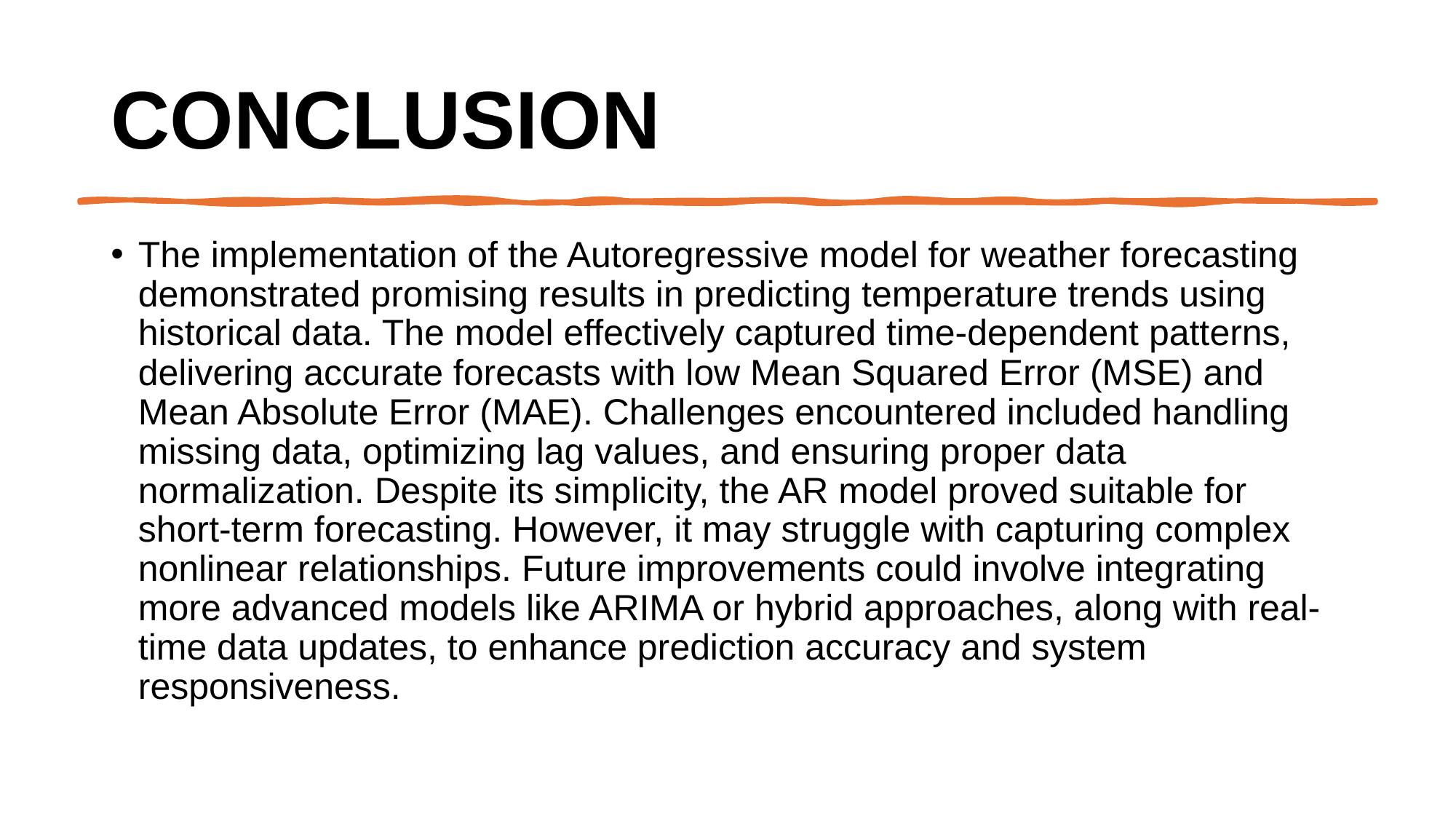

# Conclusion

The implementation of the Autoregressive model for weather forecasting demonstrated promising results in predicting temperature trends using historical data. The model effectively captured time-dependent patterns, delivering accurate forecasts with low Mean Squared Error (MSE) and Mean Absolute Error (MAE). Challenges encountered included handling missing data, optimizing lag values, and ensuring proper data normalization. Despite its simplicity, the AR model proved suitable for short-term forecasting. However, it may struggle with capturing complex nonlinear relationships. Future improvements could involve integrating more advanced models like ARIMA or hybrid approaches, along with real-time data updates, to enhance prediction accuracy and system responsiveness.